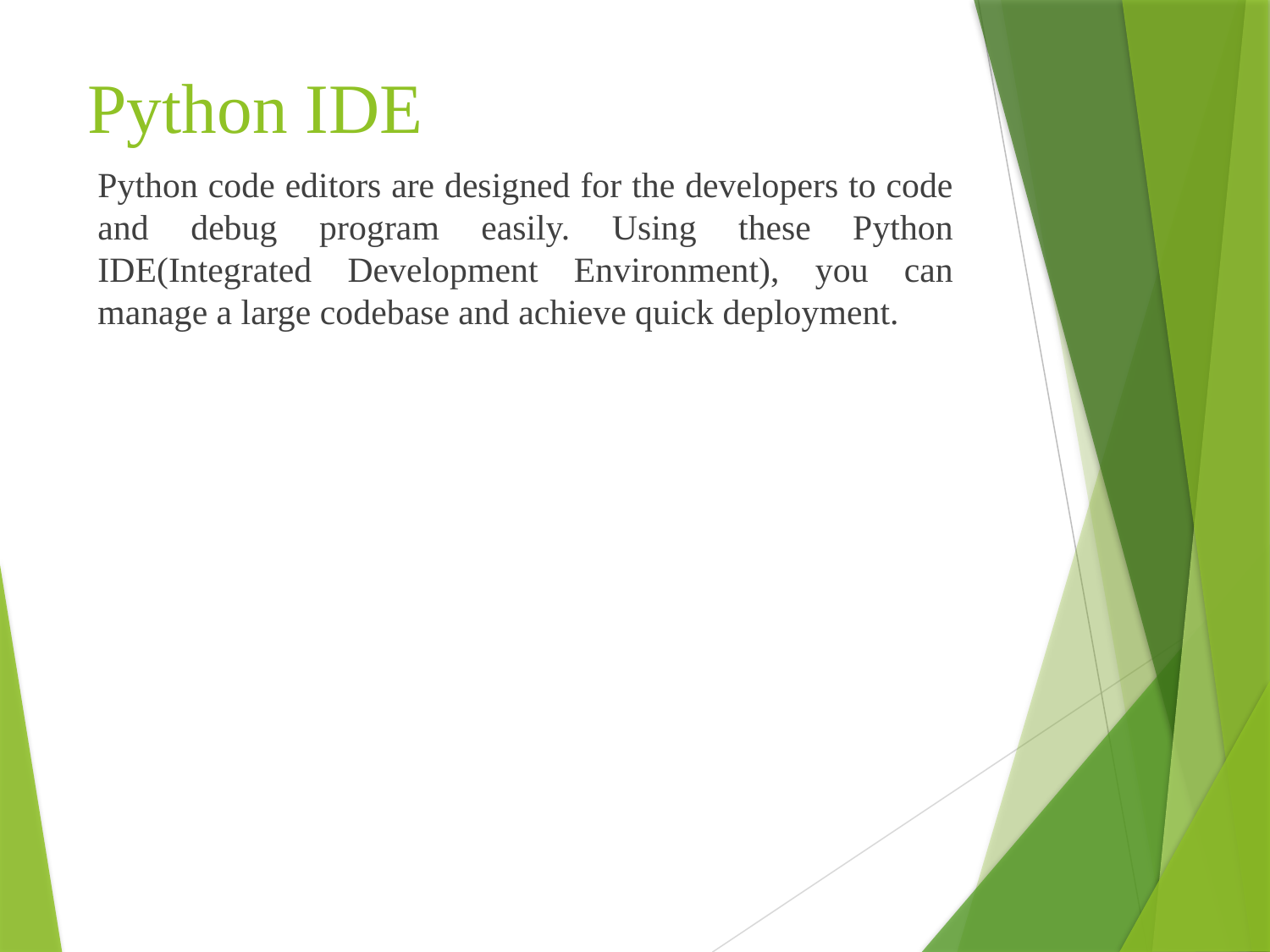

# Python IDE
Python code editors are designed for the developers to code and debug program easily. Using these Python IDE(Integrated Development Environment), you can manage a large codebase and achieve quick deployment.